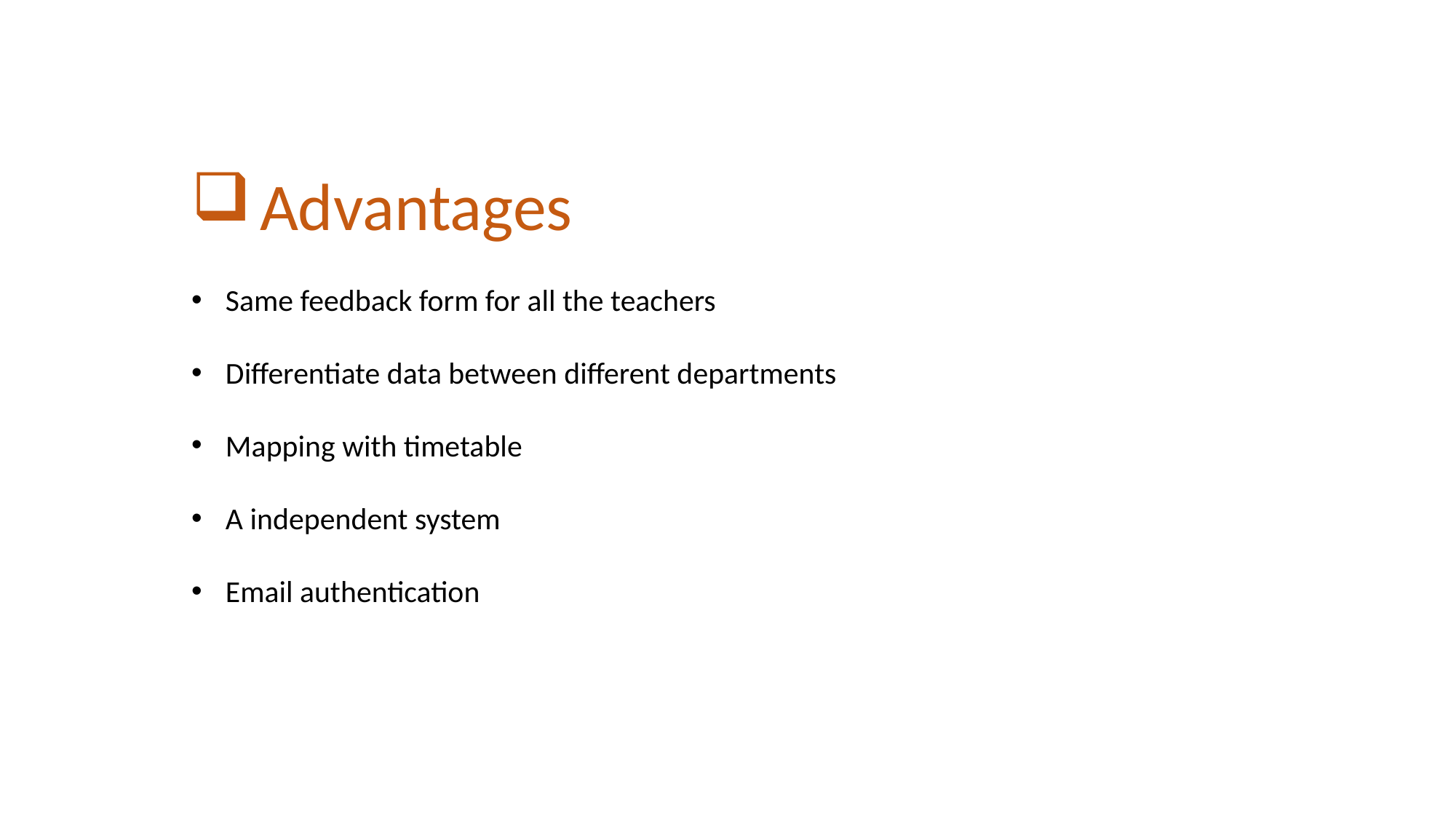

Advantages
Same feedback form for all the teachers

Differentiate data between different departments

Mapping with timetable

A independent system

Email authentication